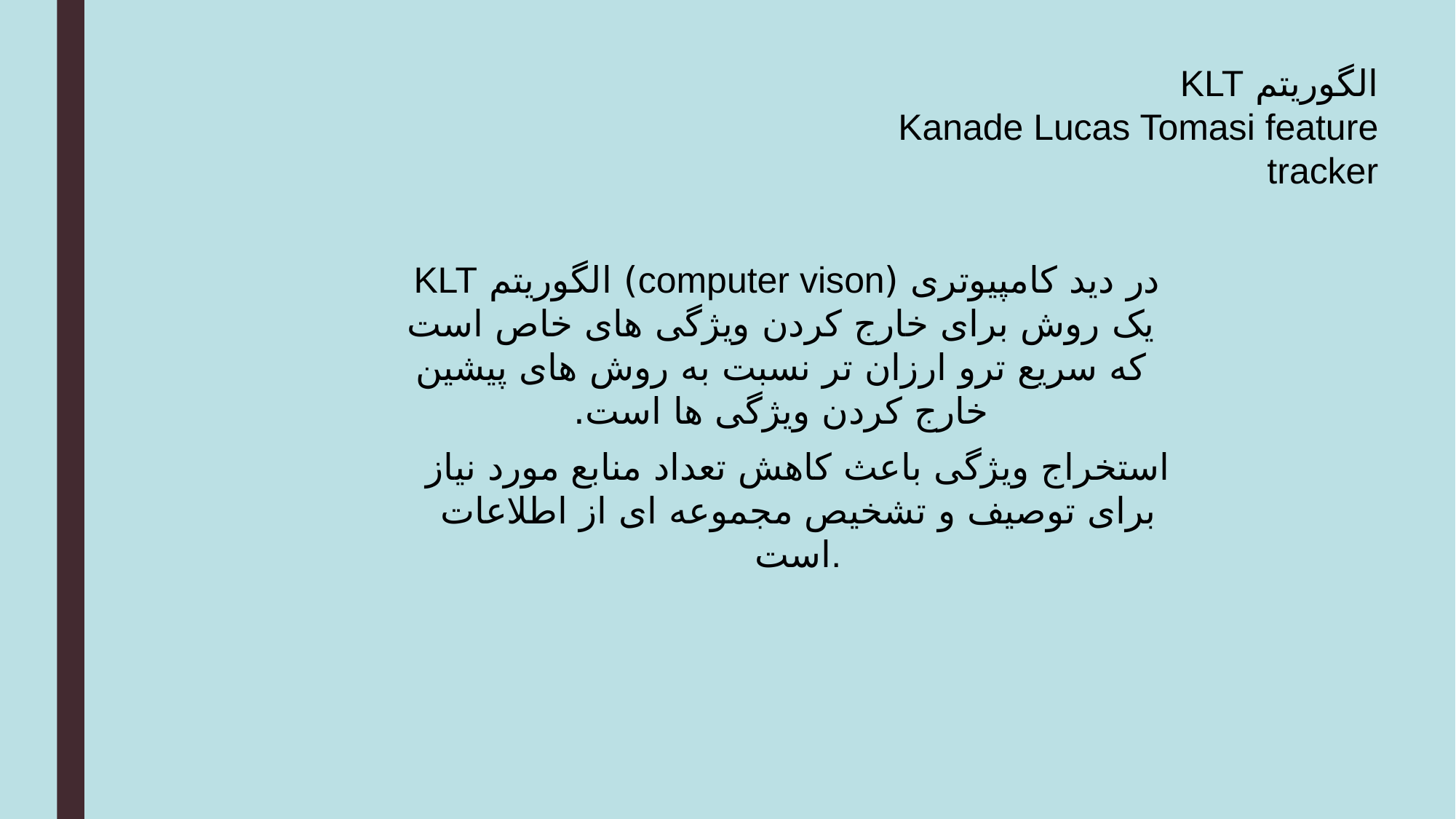

الگوریتم KLT
Kanade Lucas Tomasi feature tracker

در دید کامپیوتری (computer vison) الگوریتم KLT  یک روش برای خارج کردن ویژگی های خاص است که سریع ترو ارزان تر نسبت به روش های پیشین خارج کردن ویژگی ها است.
استخراج ویژگی باعث کاهش تعداد منابع مورد نیاز برای توصیف و تشخیص مجموعه ای از اطلاعات است.